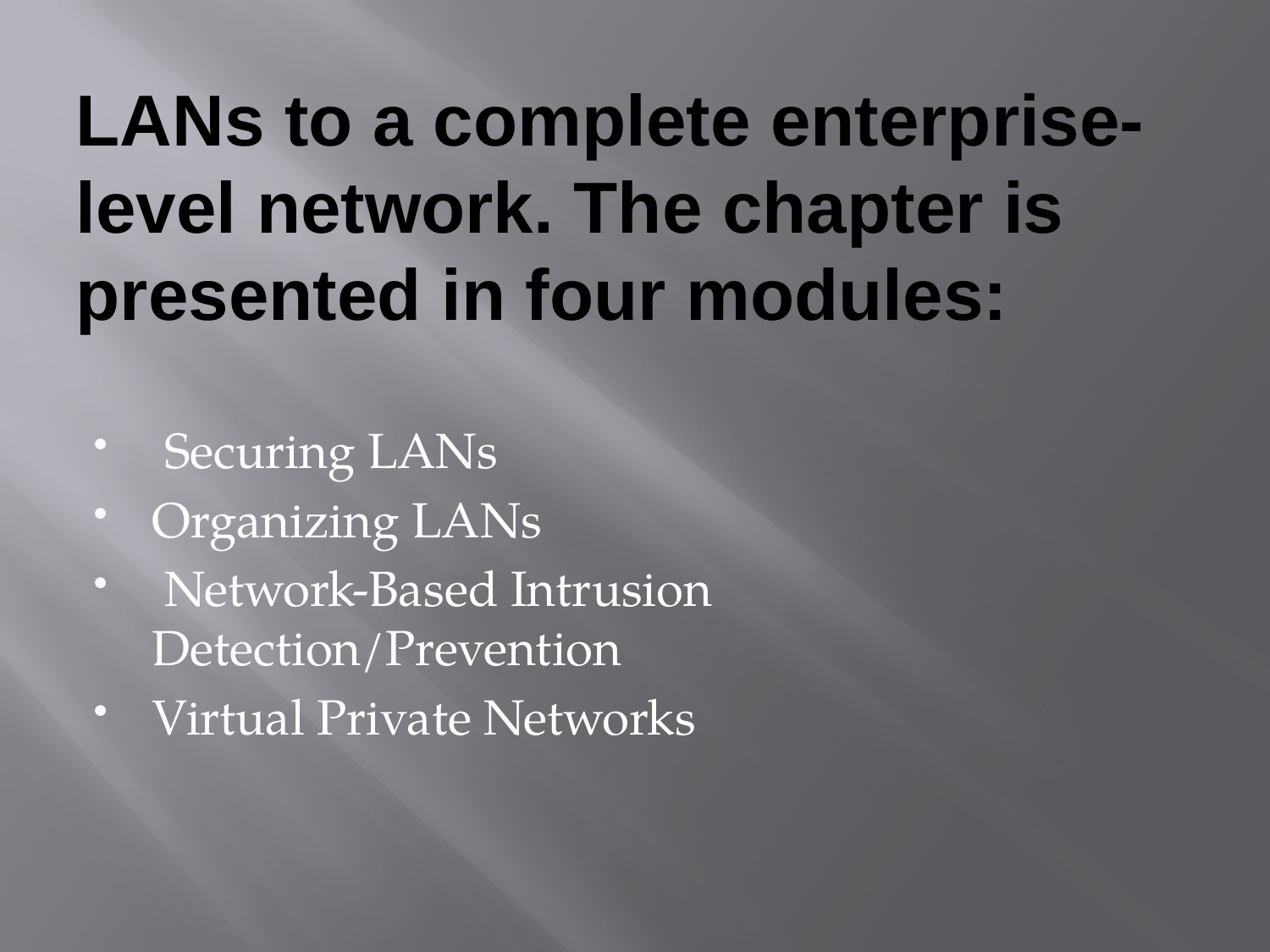

# LANs to a complete enterprise-level network. The chapter is presented in four modules:
 Securing LANs
Organizing LANs
 Network-Based Intrusion Detection/Prevention
Virtual Private Networks